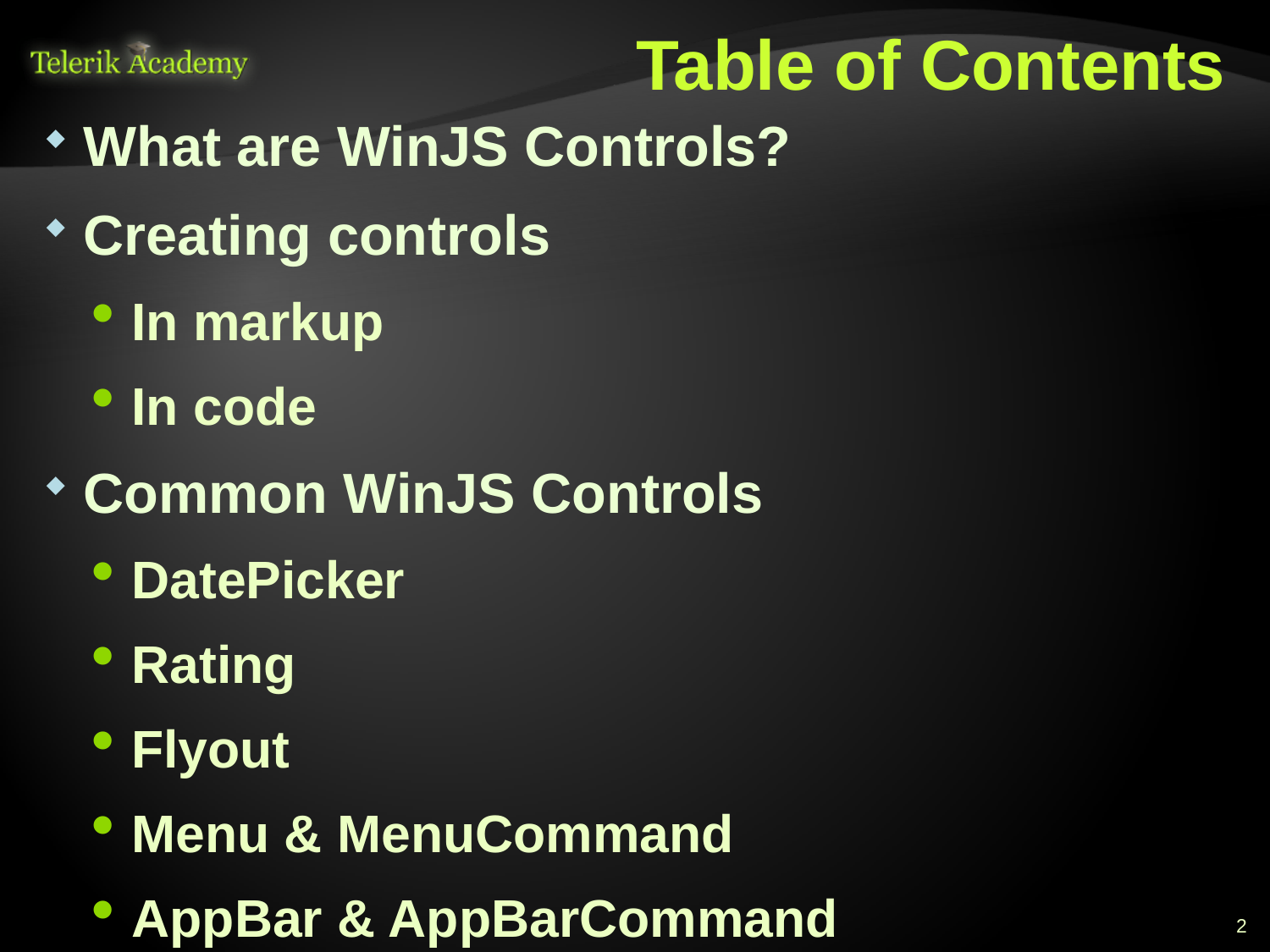

# Table of Contents
What are WinJS Controls?
Creating controls
In markup
In code
Common WinJS Controls
DatePicker
Rating
Flyout
Menu & MenuCommand
AppBar & AppBarCommand

2